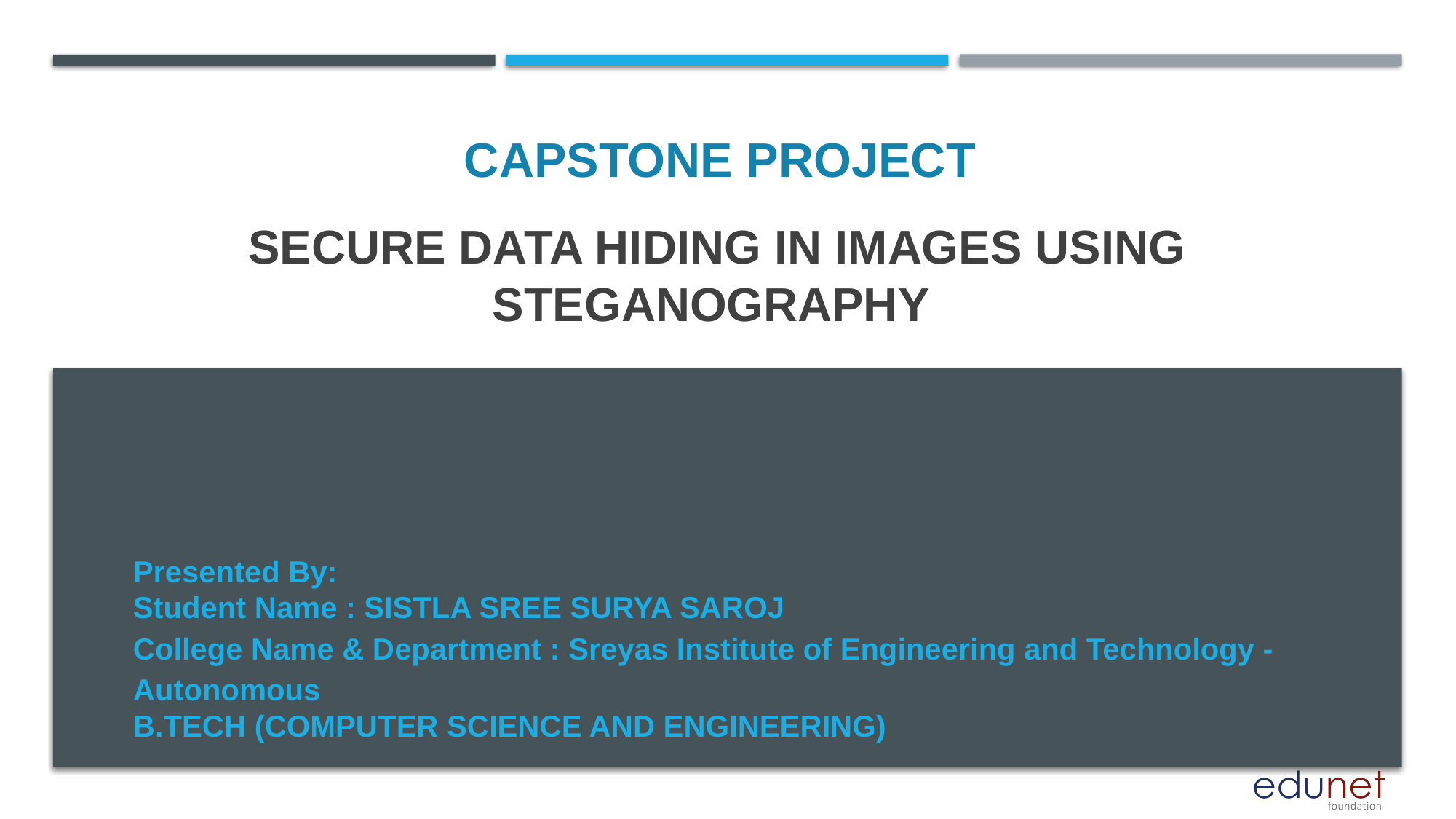

CAPSTONE PROJECT
# SECURE DATA HIDING IN IMAGES USING  STEGANOGRAPHY
Presented By:
Student Name : SISTLA SREE SURYA SAROJ
College Name & Department : Sreyas Institute of Engineering and Technology - Autonomous
B.TECH (COMPUTER SCIENCE AND ENGINEERING)